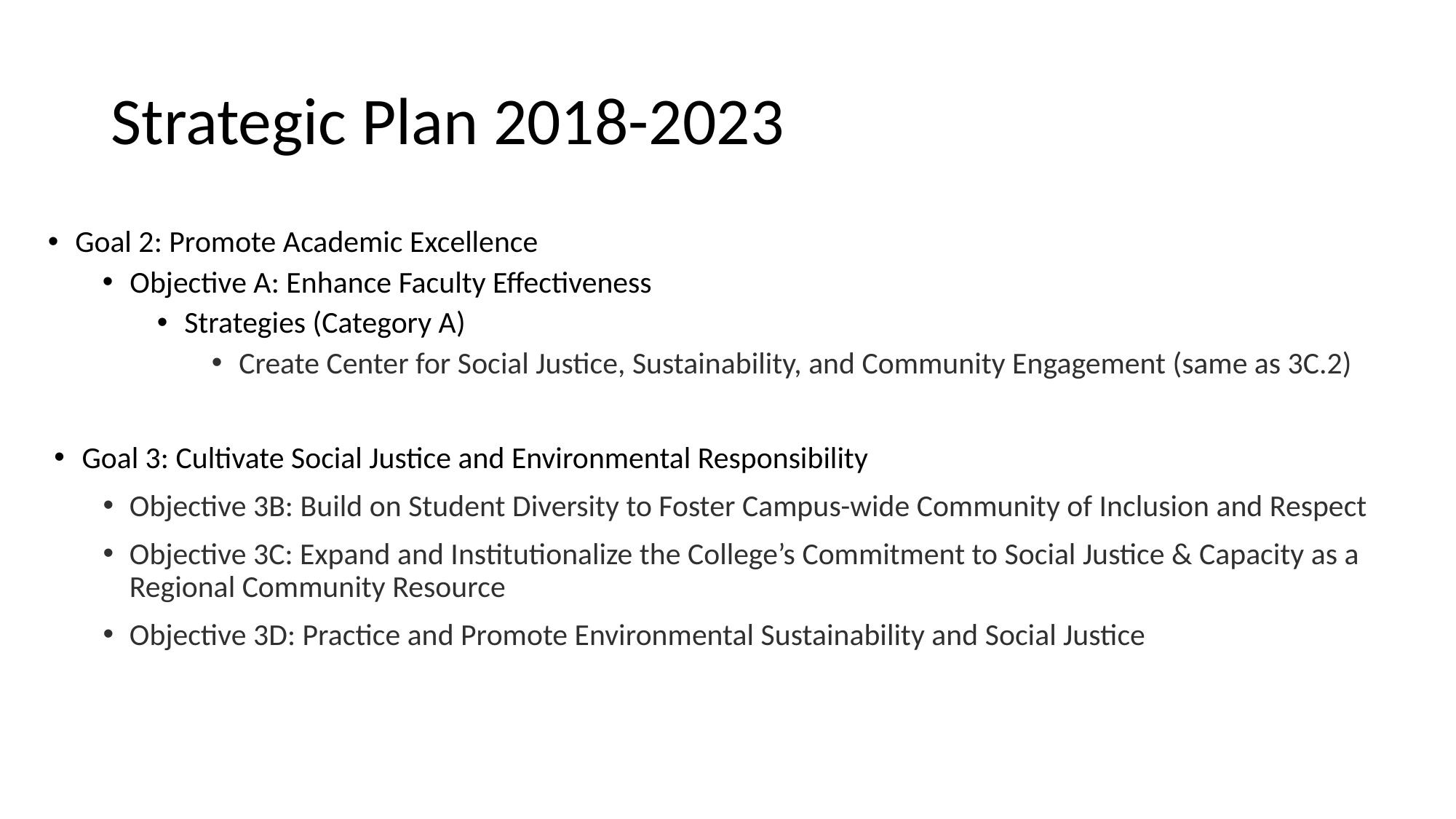

# Strategic Plan 2018-2023
Goal 2: Promote Academic Excellence
Objective A: Enhance Faculty Effectiveness
Strategies (Category A)
Create Center for Social Justice, Sustainability, and Community Engagement (same as 3C.2)

Goal 3: Cultivate Social Justice and Environmental Responsibility
Objective 3B: Build on Student Diversity to Foster Campus-wide Community of Inclusion and Respect
Objective 3C: Expand and Institutionalize the College’s Commitment to Social Justice & Capacity as a Regional Community Resource
Objective 3D: Practice and Promote Environmental Sustainability and Social Justice